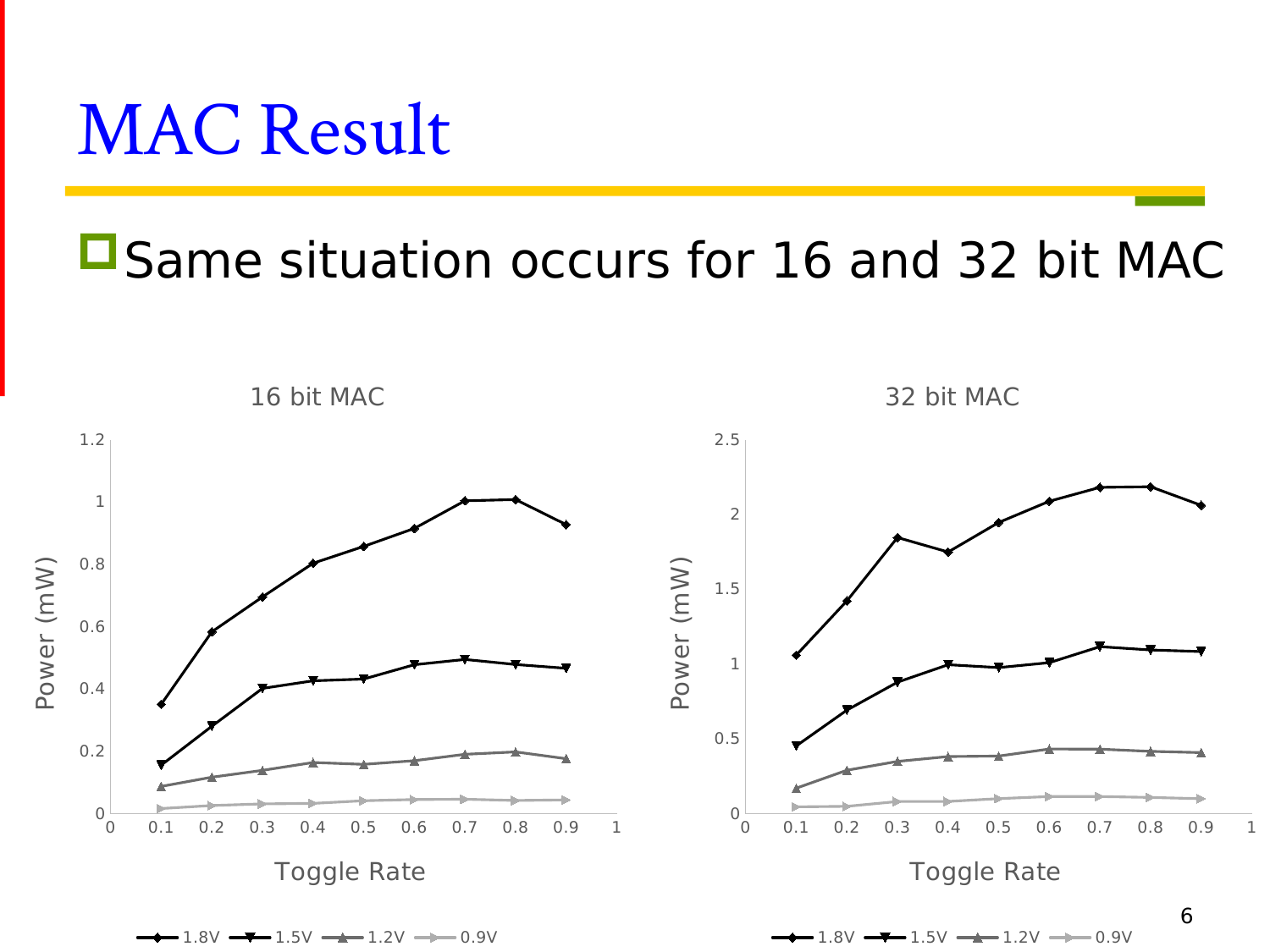

# MAC Result
Same situation occurs for 16 and 32 bit MAC

### Chart: 16 bit MAC

| Category | 1.8V | 1.5V | 1.2V | 0.9V |
|---|---|---|---|---|

### Chart: 32 bit MAC

| Category | 1.8V | 1.5V | 1.2V | 0.9V |
|---|---|---|---|---|
6